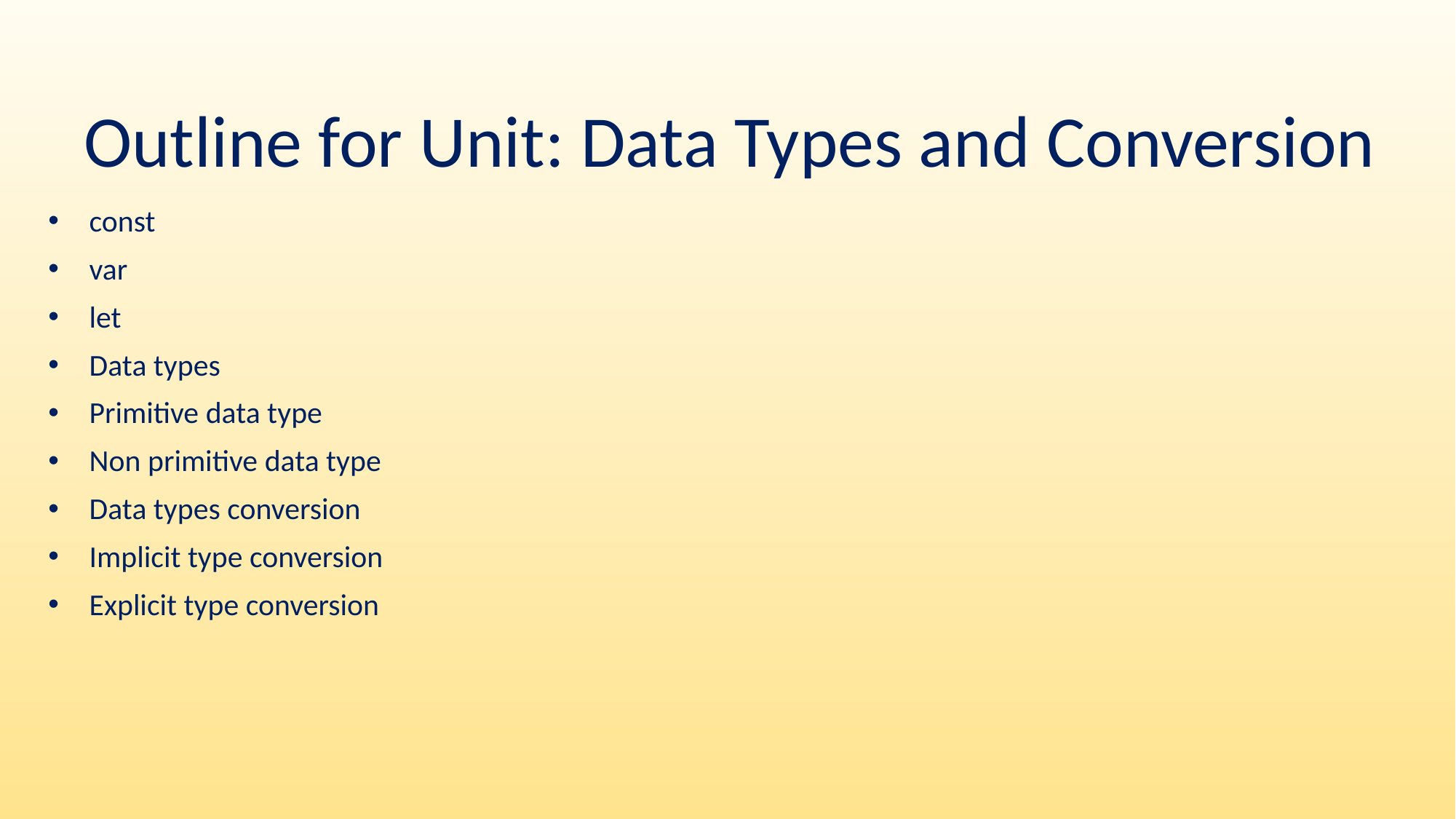

# Outline for Unit: Data Types and Conversion
const
var
let
Data types
Primitive data type
Non primitive data type
Data types conversion
Implicit type conversion
Explicit type conversion